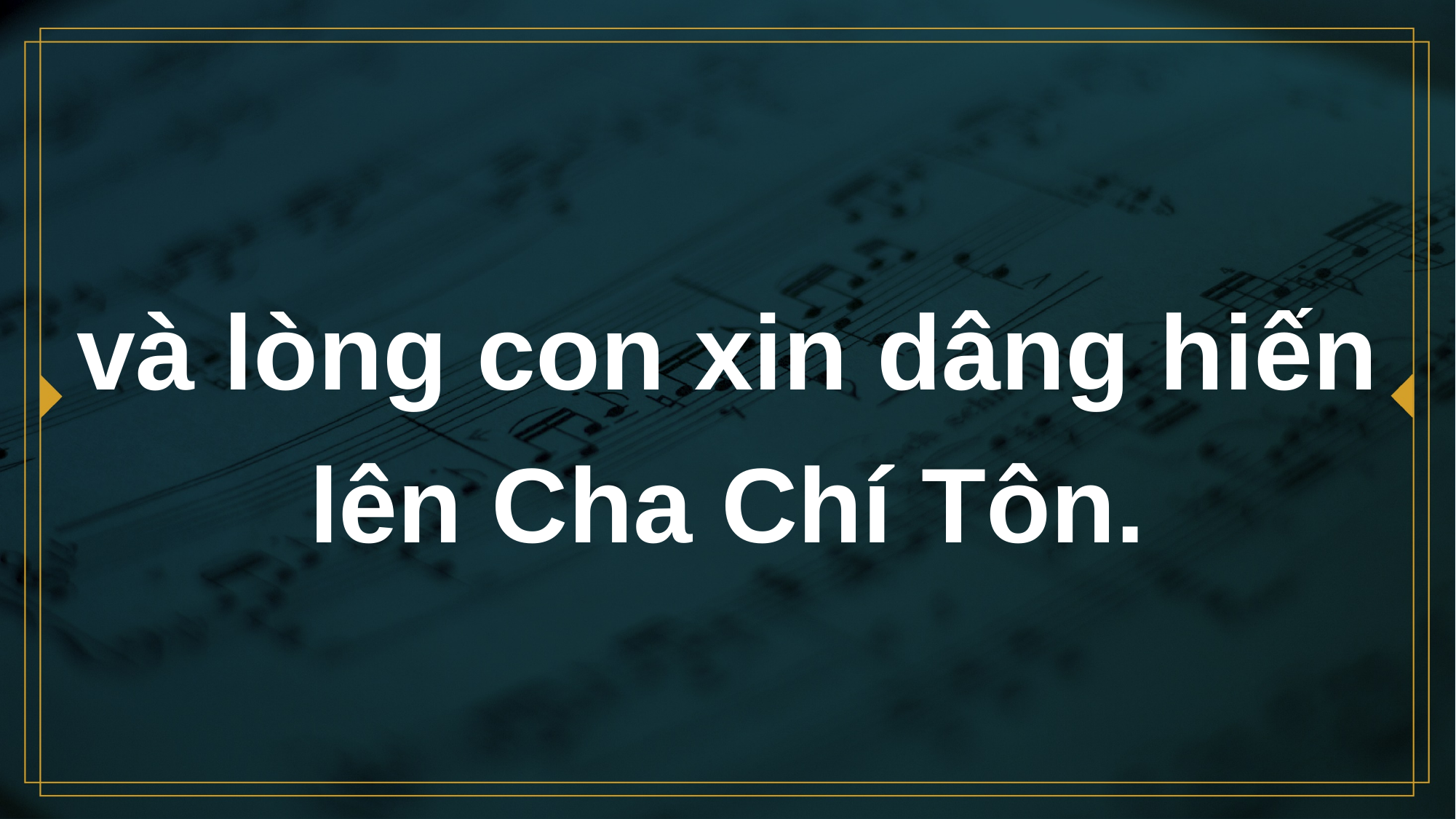

# và lòng con xin dâng hiến lên Cha Chí Tôn.